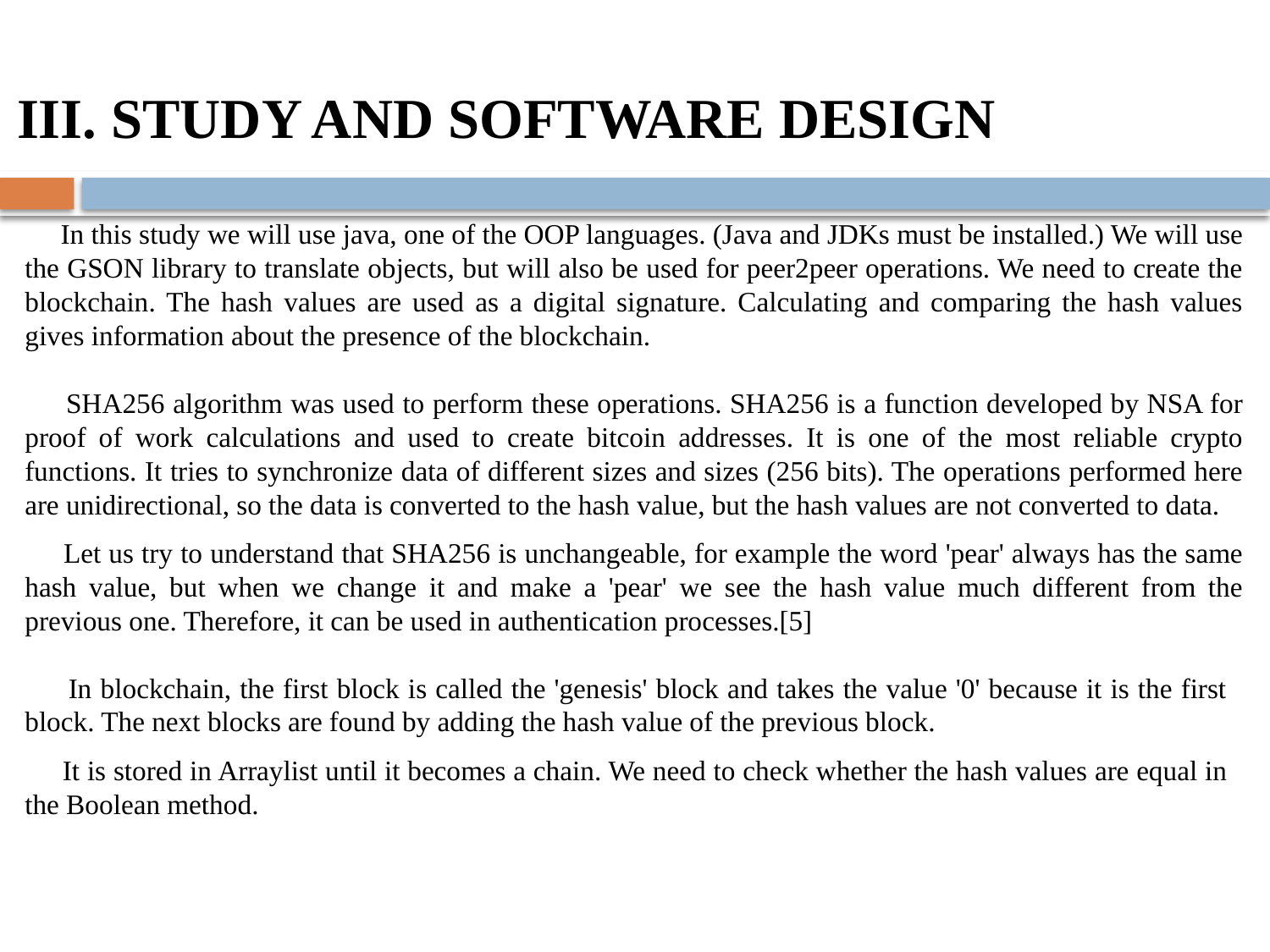

III. STUDY AND SOFTWARE DESIGN

     In this study we will use java, one of the OOP languages. (Java and JDKs must be installed.) We will use the GSON library to translate objects, but will also be used for peer2peer operations. We need to create the blockchain. The hash values are used as a digital signature. Calculating and comparing the hash values gives information about the presence of the blockchain.

     SHA256 algorithm was used to perform these operations. SHA256 is a function developed by NSA for proof of work calculations and used to create bitcoin addresses. It is one of the most reliable crypto functions. It tries to synchronize data of different sizes and sizes (256 bits). The operations performed here are unidirectional, so the data is converted to the hash value, but the hash values are not converted to data.
     Let us try to understand that SHA256 is unchangeable, for example the word 'pear' always has the same hash value, but when we change it and make a 'pear' we see the hash value much different from the previous one. Therefore, it can be used in authentication processes.[5]

     In blockchain, the first block is called the 'genesis' block and takes the value '0' because it is the first block. The next blocks are found by adding the hash value of the previous block.
     It is stored in Arraylist until it becomes a chain. We need to check whether the hash values are equal in the Boolean method.